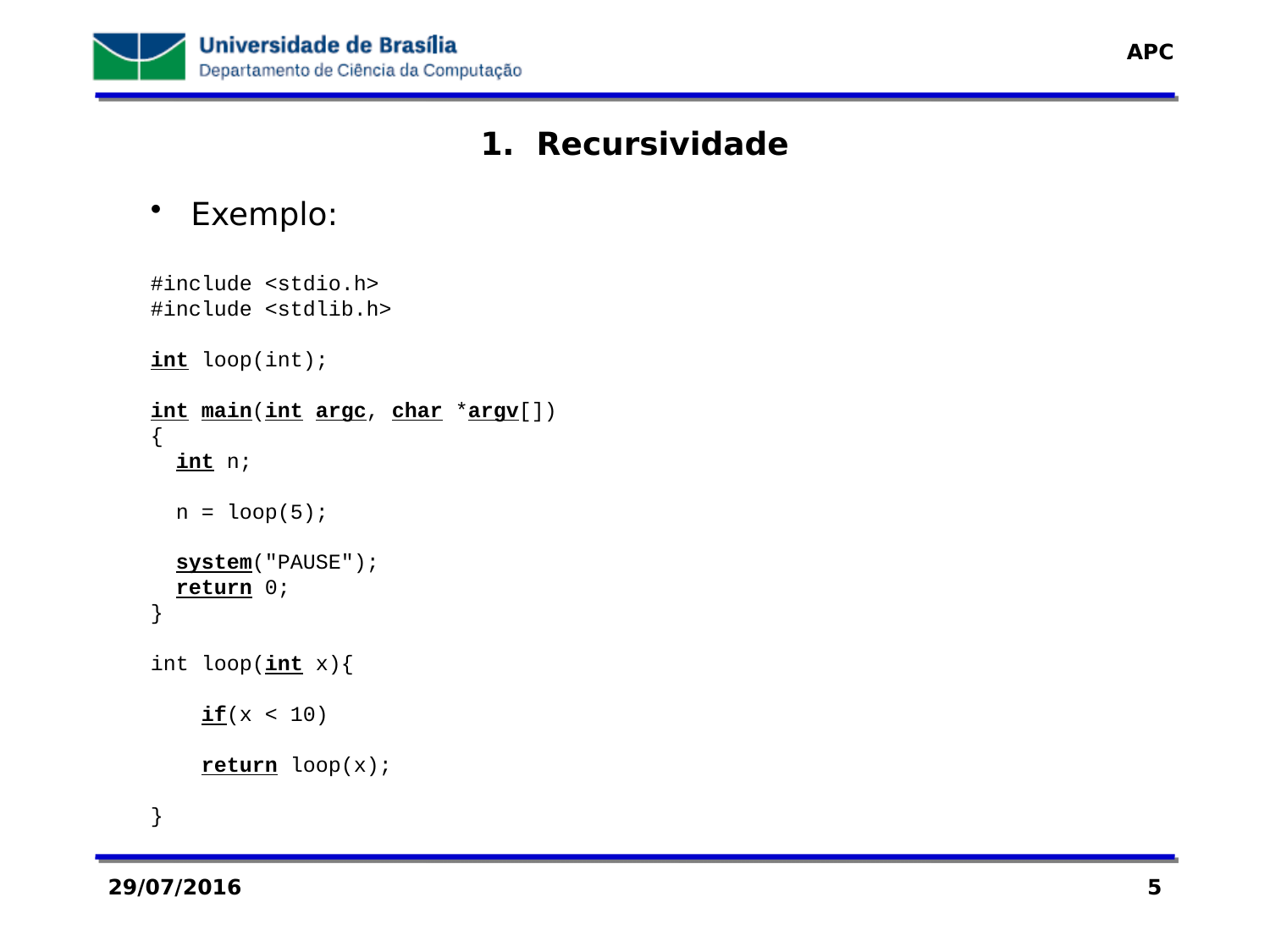

1.  Recursividade
 Exemplo:

#include <stdio.h>
#include <stdlib.h>

int loop(int);

int main(int argc, char *argv[])
{
  int n;

  n = loop(5);

  system("PAUSE");
  return 0;
}

int loop(int x){

    if(x < 10)

    return loop(x);

}
29/07/2016
5